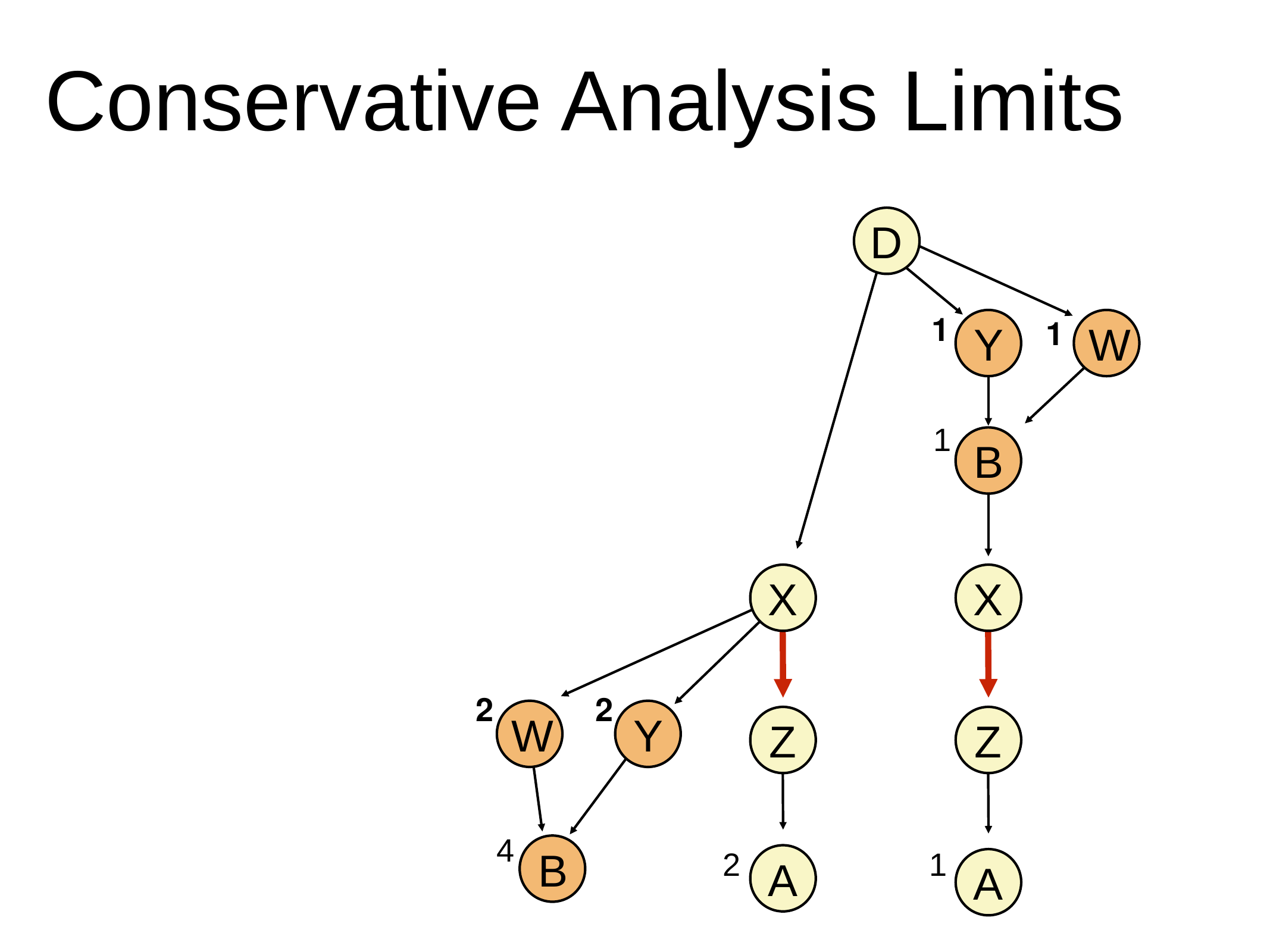

# Conservative Analysis Limits

D

1
1

Y

W

1

B

X

X

2
2

W

Y

Z

Z

4

B
2
1

A

A